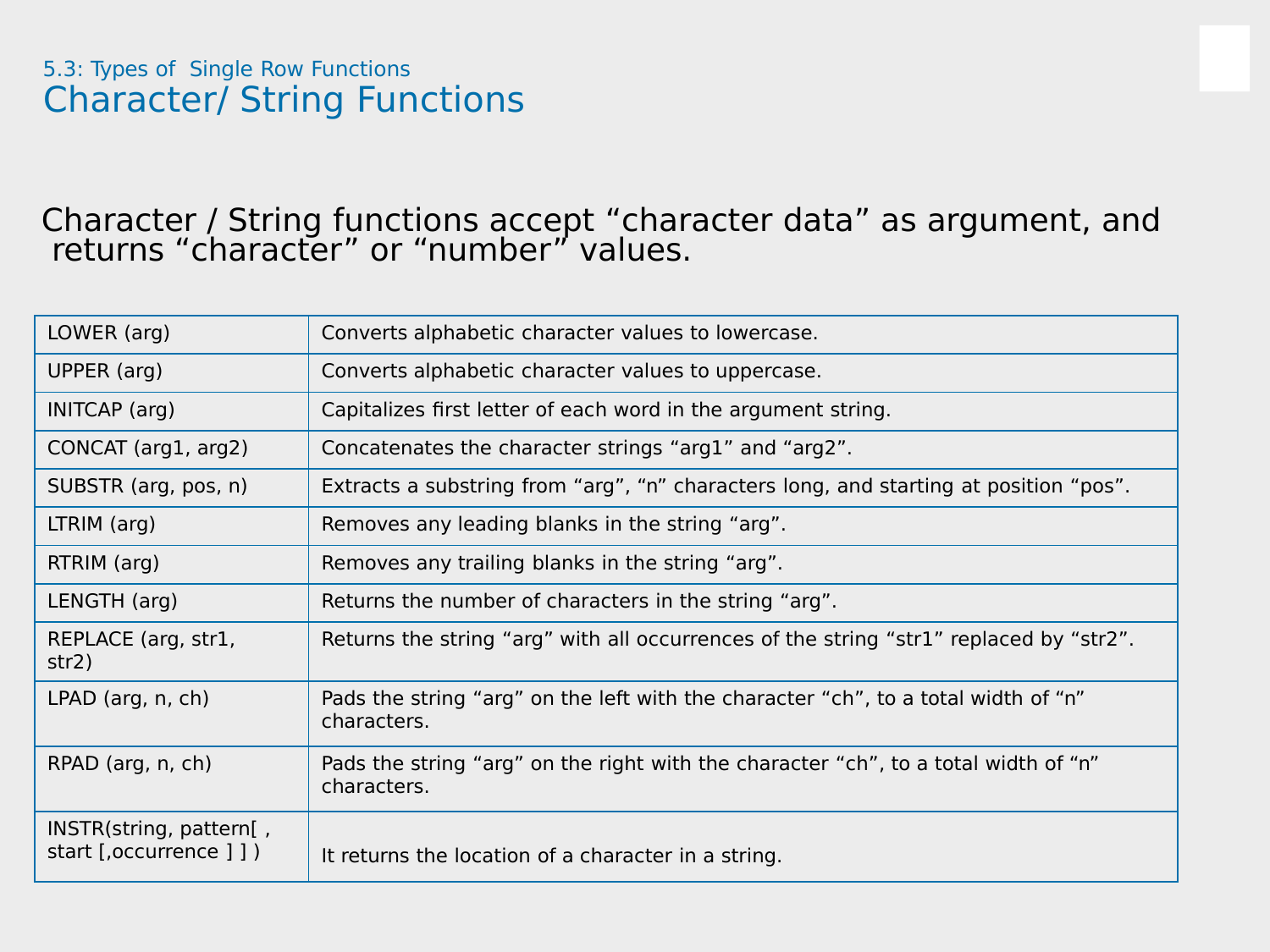

5.3: Types of Single Row Functions
# Character/ String Functions
Character / String functions accept “character data” as argument, and  returns “character” or “number” values.
| LOWER (arg) | Converts alphabetic character values to lowercase. |
| --- | --- |
| UPPER (arg) | Converts alphabetic character values to uppercase. |
| INITCAP (arg) | Capitalizes first letter of each word in the argument string. |
| CONCAT (arg1, arg2) | Concatenates the character strings “arg1” and “arg2”. |
| SUBSTR (arg, pos, n) | Extracts a substring from “arg”, “n” characters long, and starting at position “pos”. |
| LTRIM (arg) | Removes any leading blanks in the string “arg”. |
| RTRIM (arg) | Removes any trailing blanks in the string “arg”. |
| LENGTH (arg) | Returns the number of characters in the string “arg”. |
| REPLACE (arg, str1, str2) | Returns the string “arg” with all occurrences of the string “str1” replaced by “str2”. |
| LPAD (arg, n, ch) | Pads the string “arg” on the left with the character “ch”, to a total width of “n” characters. |
| RPAD (arg, n, ch) | Pads the string “arg” on the right with the character “ch”, to a total width of “n” characters. |
| INSTR(string, pattern[ , start [,occurrence ] ] ) | It returns the location of a character in a string. |